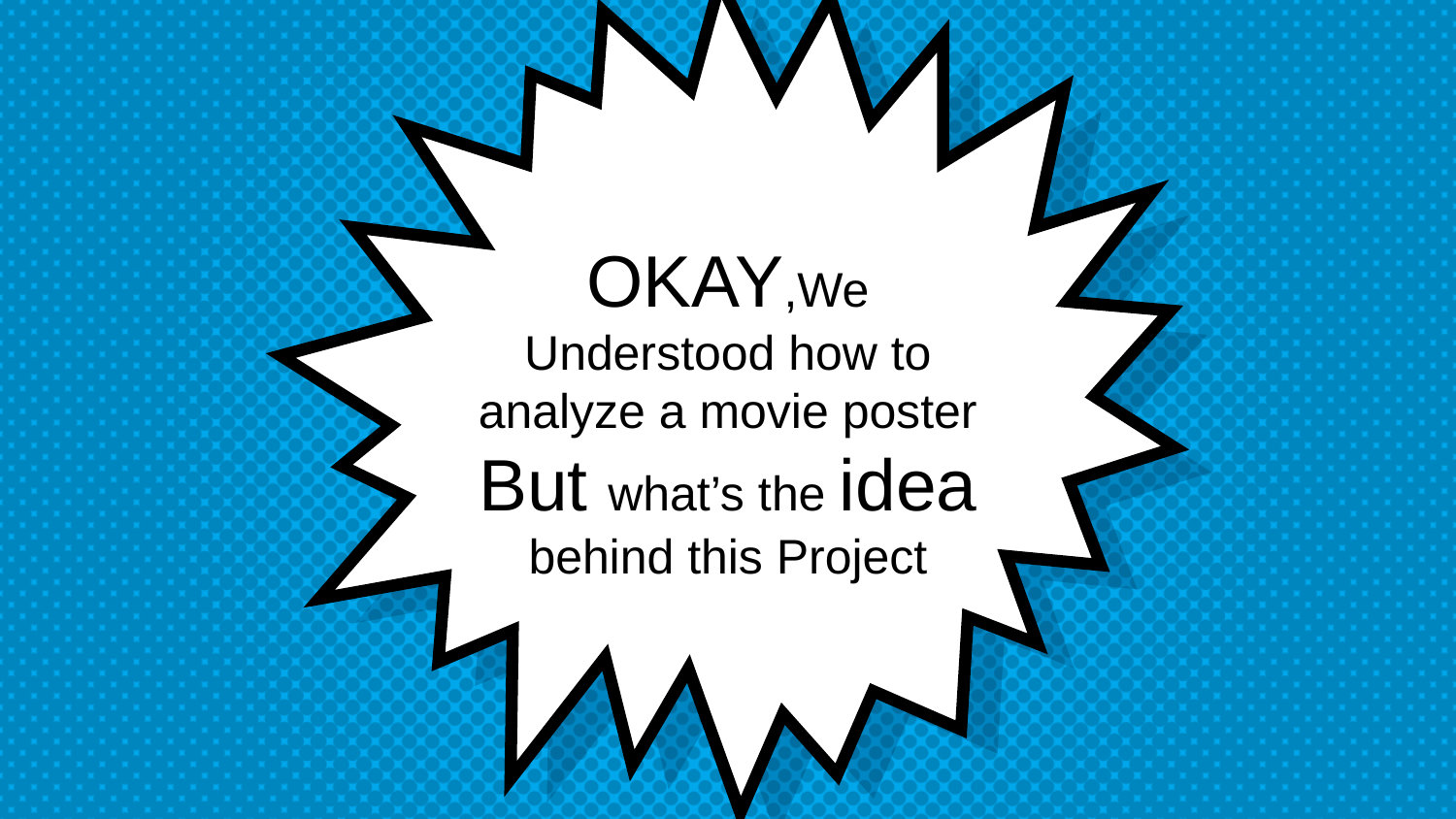

OKAY,We Understood how to analyze a movie poster But what’s the idea behind this Project